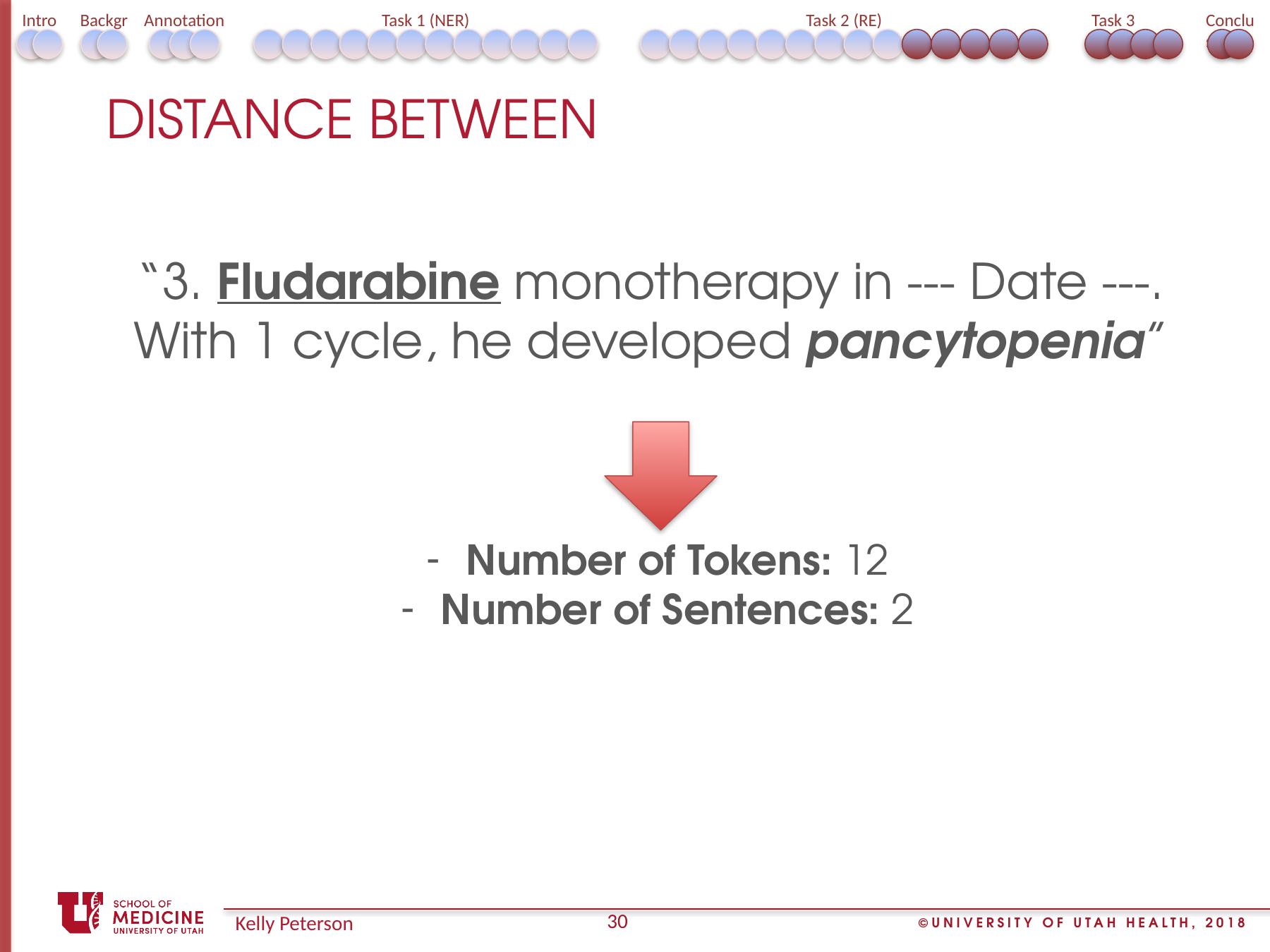

Intro
Background
Annotation
Task 1 (NER)
Task 2 (RE)
Task 3 (integrated)
Conclusion

# Distance between
“3. Fludarabine monotherapy in --- Date ---. With 1 cycle, he developed pancytopenia”

Number of Tokens: 12
Number of Sentences: 2